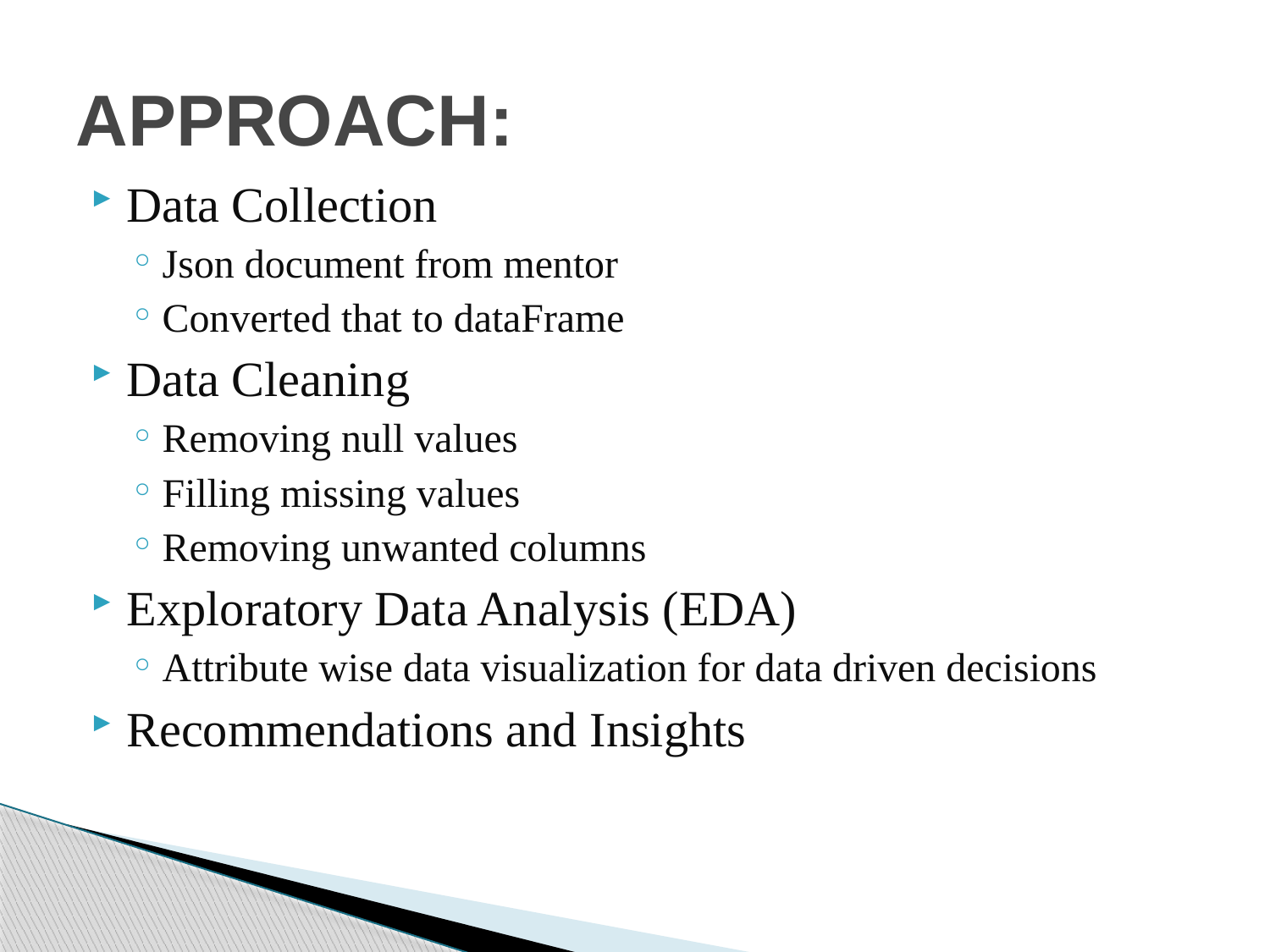

# APPROACH:
Data Collection
Json document from mentor
Converted that to dataFrame
Data Cleaning
Removing null values
Filling missing values
Removing unwanted columns
Exploratory Data Analysis (EDA)
Attribute wise data visualization for data driven decisions
Recommendations and Insights